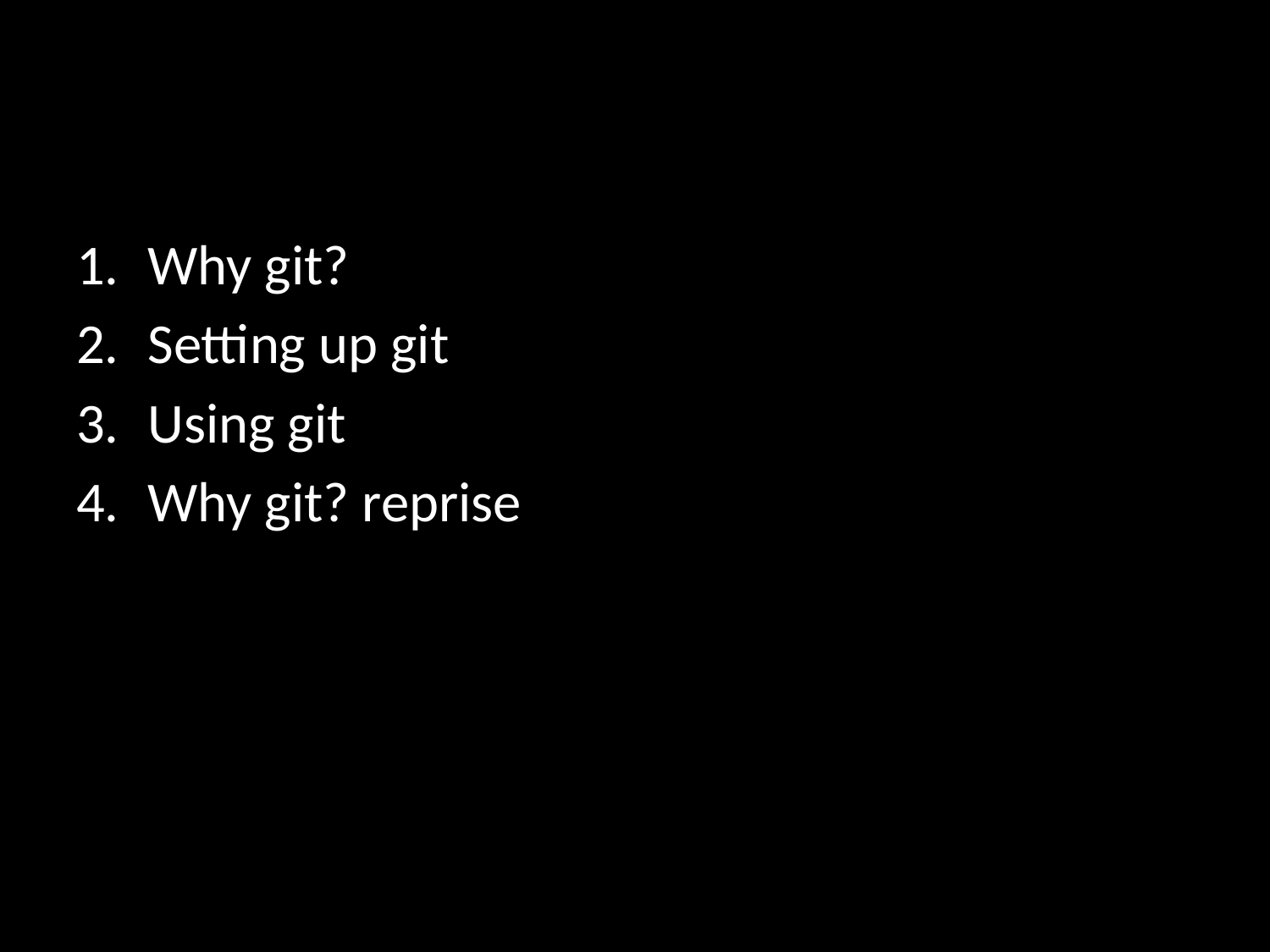

Why git?
Setting up git
Using git
Why git? reprise